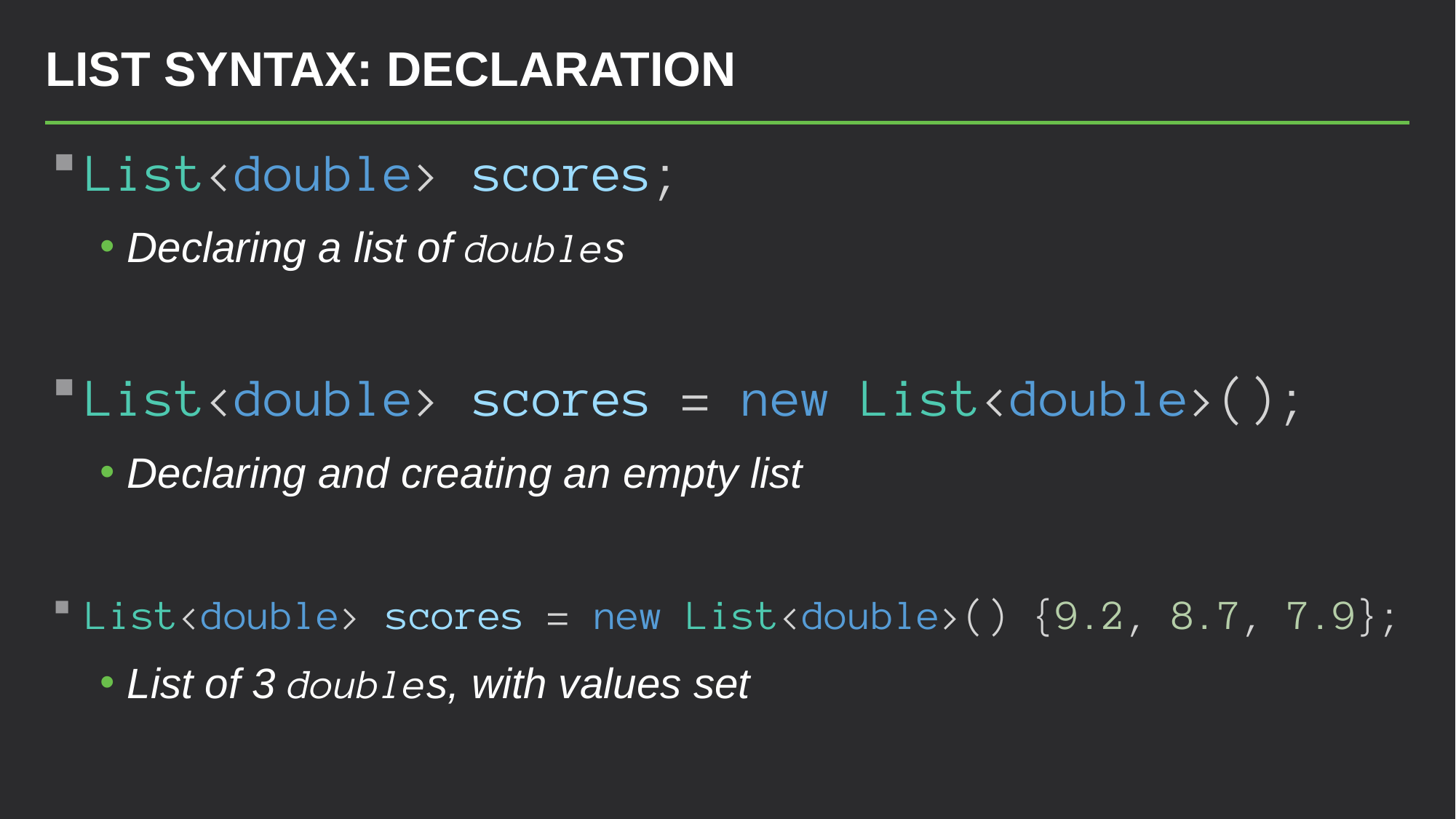

# List syntax: Declaration
List<double> scores;
Declaring a list of doubles

List<double> scores = new List<double>();
Declaring and creating an empty list

List<double> scores = new List<double>() {9.2, 8.7, 7.9};
List of 3 doubles, with values set